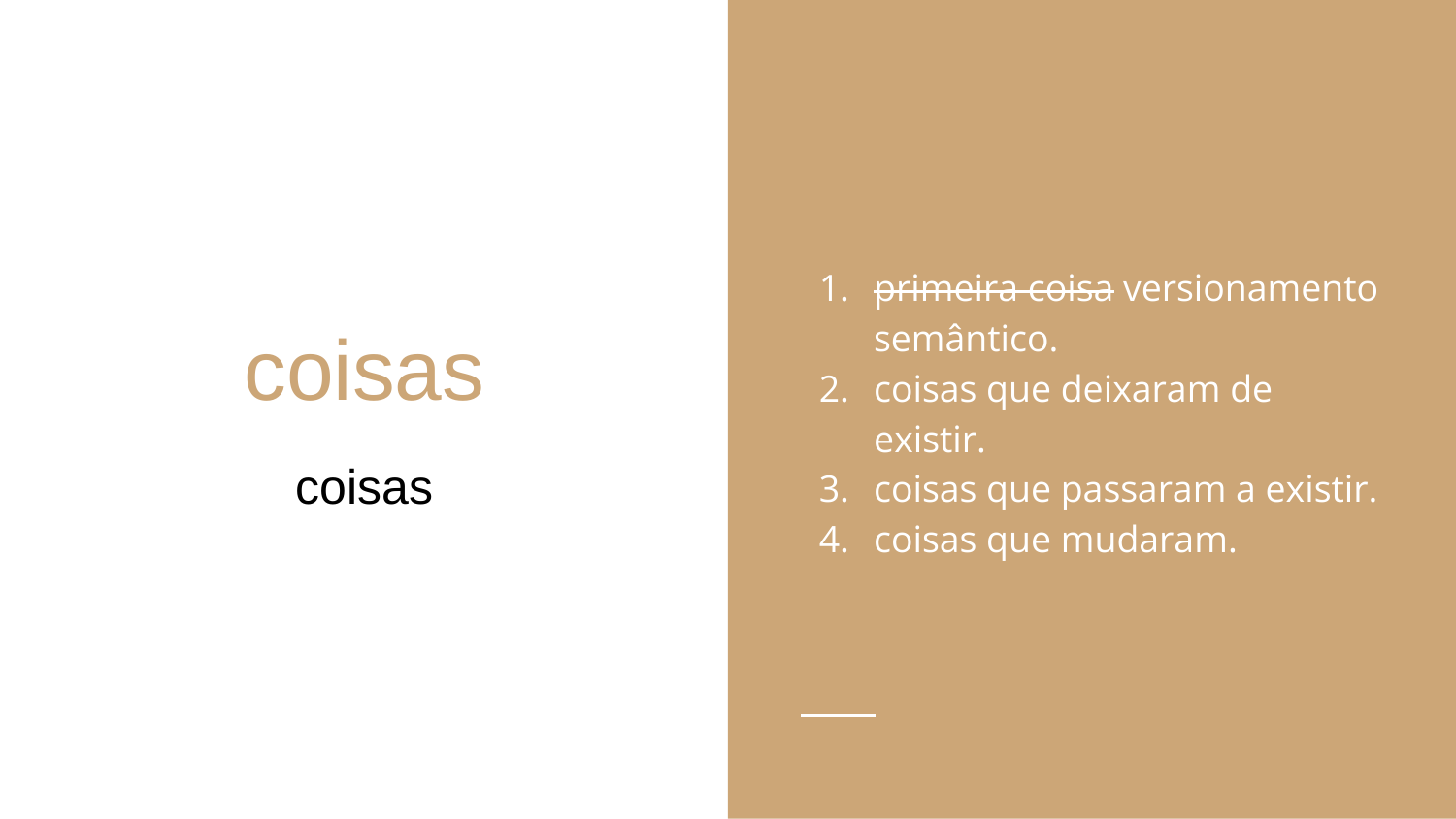

primeira coisa versionamento semântico.
coisas que deixaram de existir.
coisas que passaram a existir.
coisas que mudaram.
# coisas
coisas